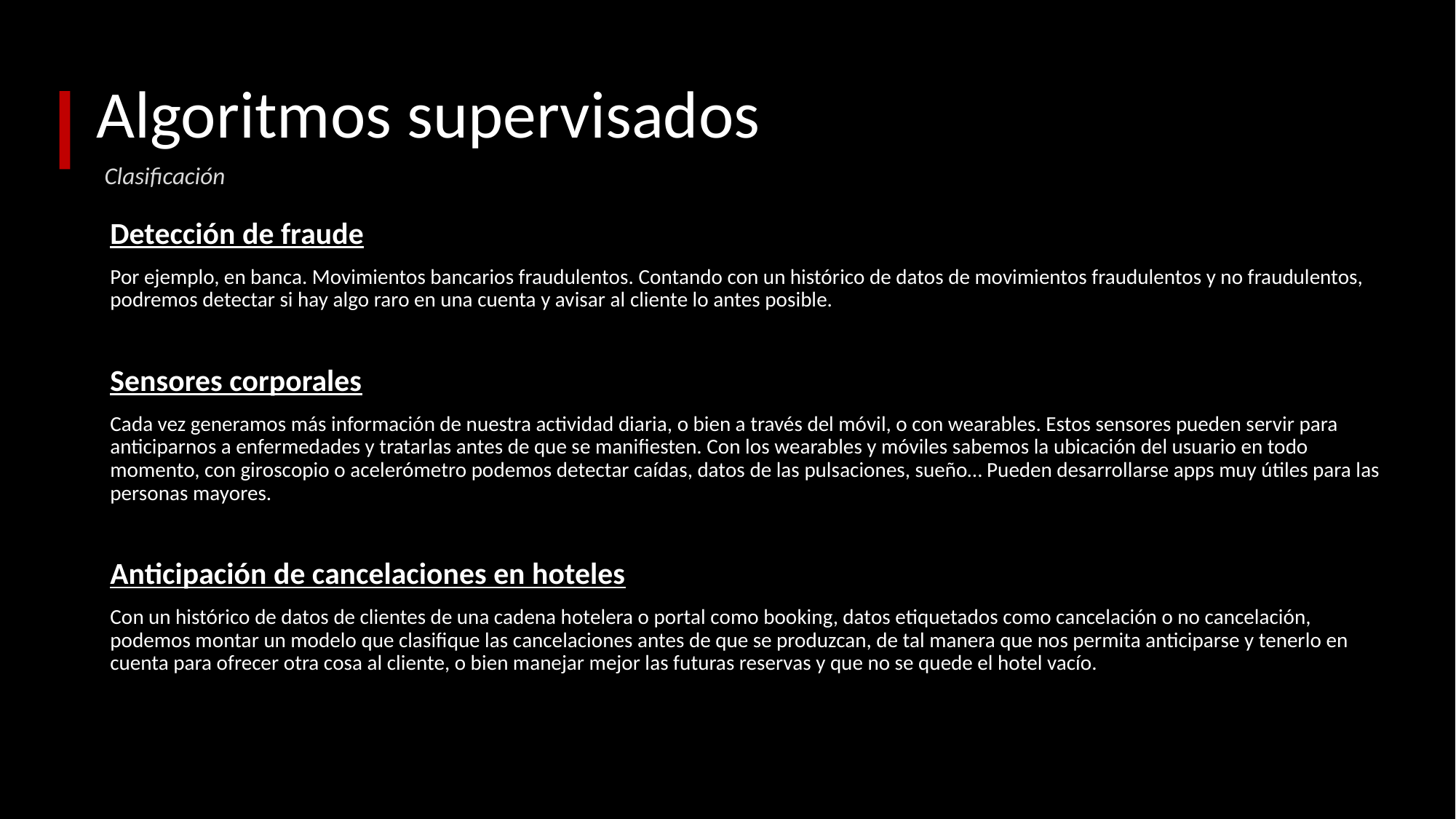

# Algoritmos supervisados

Clasificación
Detección de fraude
Por ejemplo, en banca. Movimientos bancarios fraudulentos. Contando con un histórico de datos de movimientos fraudulentos y no fraudulentos, podremos detectar si hay algo raro en una cuenta y avisar al cliente lo antes posible.

Sensores corporales
Cada vez generamos más información de nuestra actividad diaria, o bien a través del móvil, o con wearables. Estos sensores pueden servir para anticiparnos a enfermedades y tratarlas antes de que se manifiesten. Con los wearables y móviles sabemos la ubicación del usuario en todo momento, con giroscopio o acelerómetro podemos detectar caídas, datos de las pulsaciones, sueño… Pueden desarrollarse apps muy útiles para las personas mayores.

Anticipación de cancelaciones en hoteles
Con un histórico de datos de clientes de una cadena hotelera o portal como booking, datos etiquetados como cancelación o no cancelación, podemos montar un modelo que clasifique las cancelaciones antes de que se produzcan, de tal manera que nos permita anticiparse y tenerlo en cuenta para ofrecer otra cosa al cliente, o bien manejar mejor las futuras reservas y que no se quede el hotel vacío.